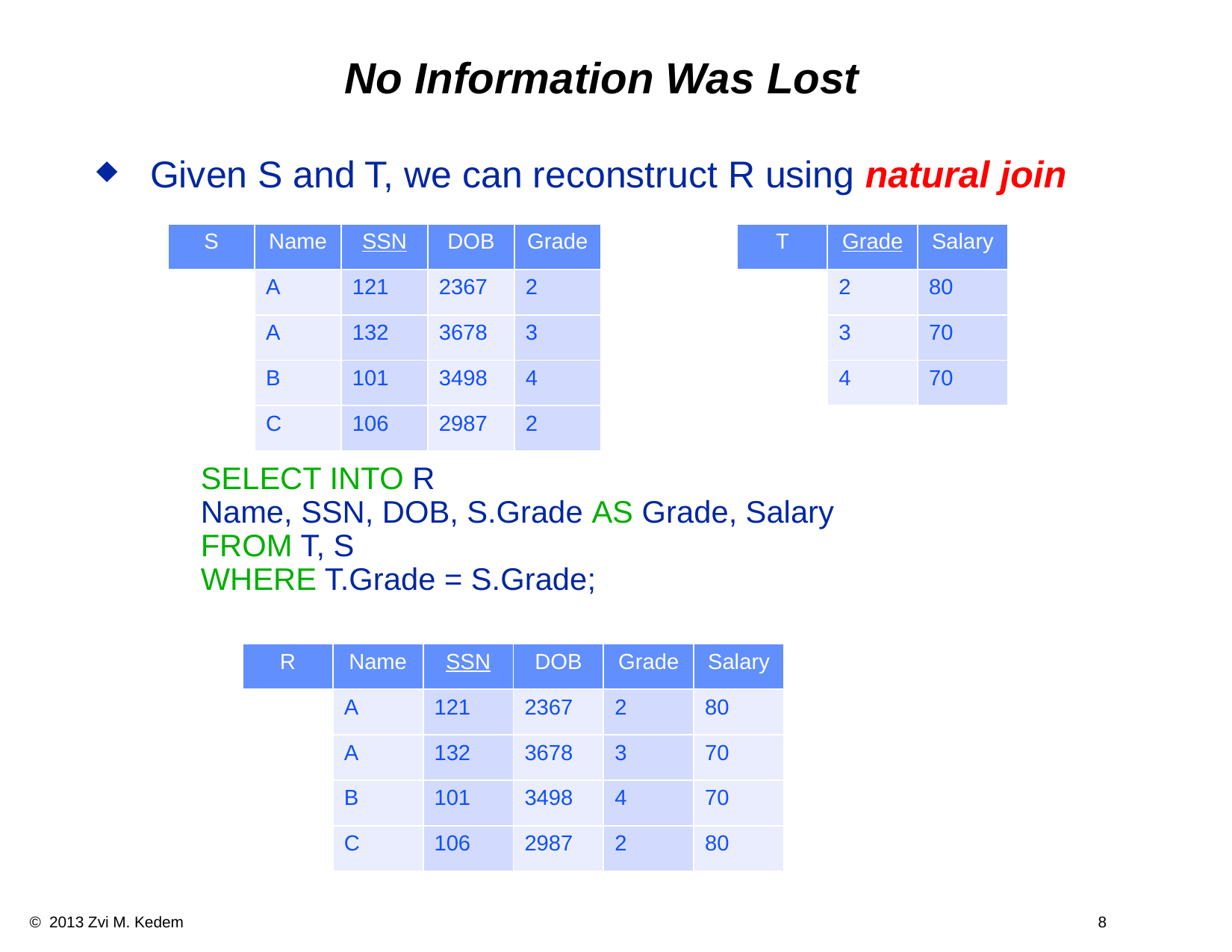

# No Information Was Lost
Given S and T, we can reconstruct R using natural join

	SELECT INTO R
Name, SSN, DOB, S.Grade AS Grade, Salary
FROM T, S
WHERE T.Grade = S.Grade;

| S | Name | SSN | DOB | Grade |
| --- | --- | --- | --- | --- |
|  | A | 121 | 2367 | 2 |
|  | A | 132 | 3678 | 3 |
|  | B | 101 | 3498 | 4 |
|  | C | 106 | 2987 | 2 |
| T | Grade | Salary |
| --- | --- | --- |
|  | 2 | 80 |
|  | 3 | 70 |
|  | 4 | 70 |
| R | Name | SSN | DOB | Grade | Salary |
| --- | --- | --- | --- | --- | --- |
|  | A | 121 | 2367 | 2 | 80 |
|  | A | 132 | 3678 | 3 | 70 |
|  | B | 101 | 3498 | 4 | 70 |
|  | C | 106 | 2987 | 2 | 80 |